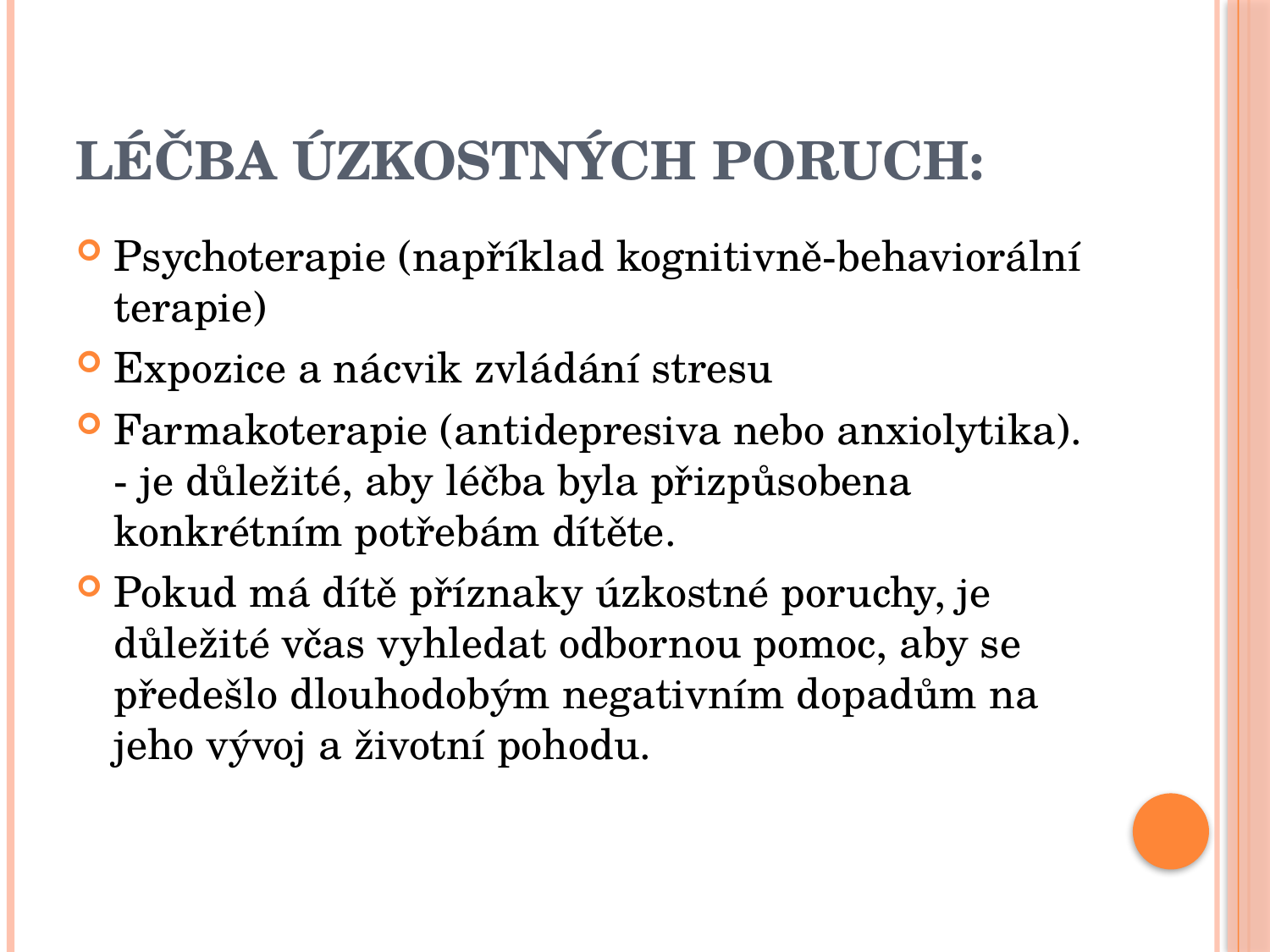

# Léčba úzkostných poruch:
Psychoterapie (například kognitivně-behaviorální terapie)
Expozice a nácvik zvládání stresu
Farmakoterapie (antidepresiva nebo anxiolytika). - je důležité, aby léčba byla přizpůsobena konkrétním potřebám dítěte.
Pokud má dítě příznaky úzkostné poruchy, je důležité včas vyhledat odbornou pomoc, aby se předešlo dlouhodobým negativním dopadům na jeho vývoj a životní pohodu.